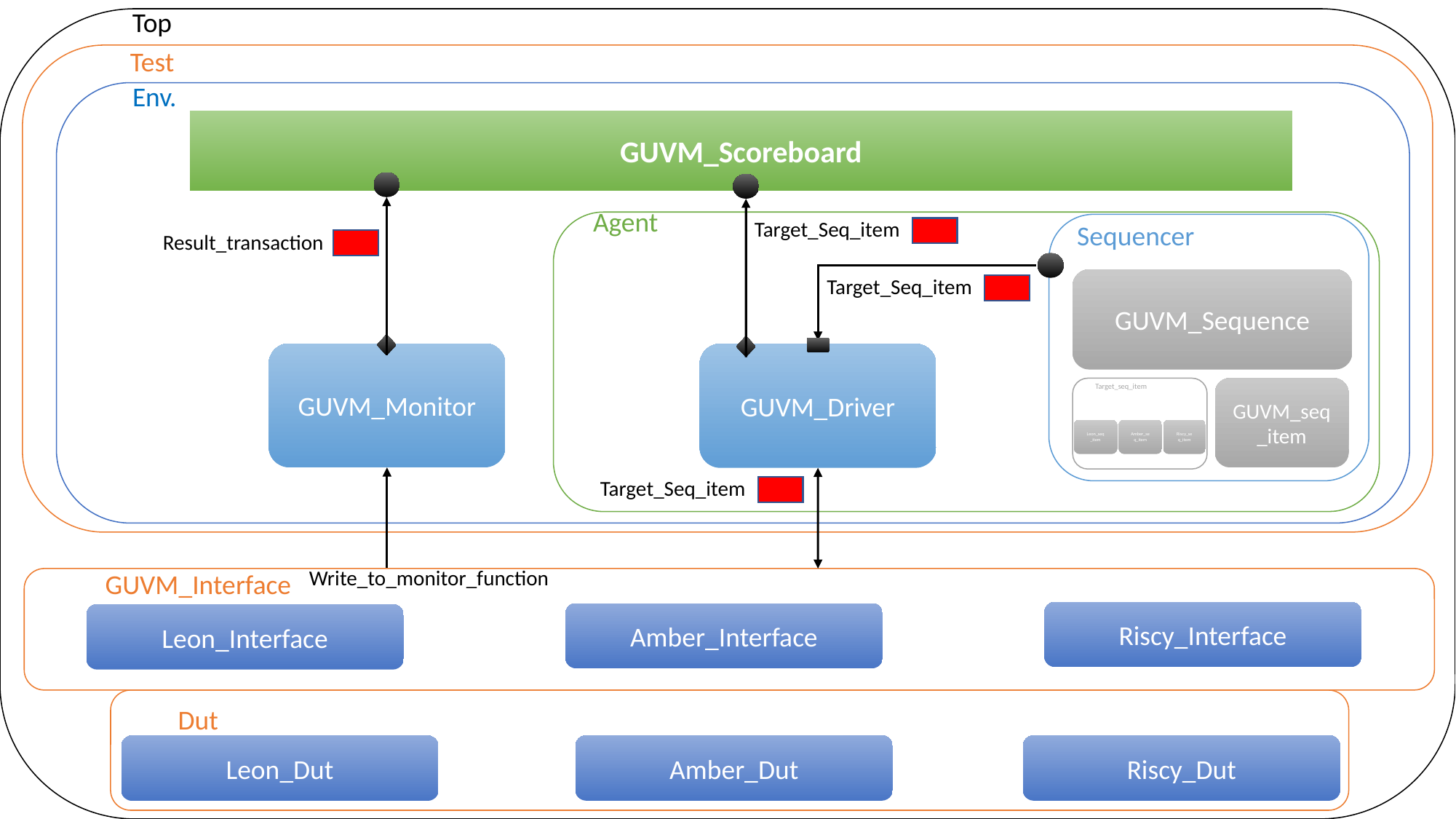

Top

Test

Env.

GUVM_Scoreboard

Agent
Target_Seq_item

Sequencer

Result_transaction

Target_Seq_item
GUVM_Sequence

GUVM_Monitor
GUVM_Driver
Target_seq_item

GUVM_seq_item
Riscy_seq_item
Leon_seq_item
Amber_seq_item
Target_Seq_item

Write_to_monitor_function
GUVM_Interface

Riscy_Interface
Amber_Interface
Leon_Interface

Dut
Amber_Dut
Riscy_Dut
Leon_Dut